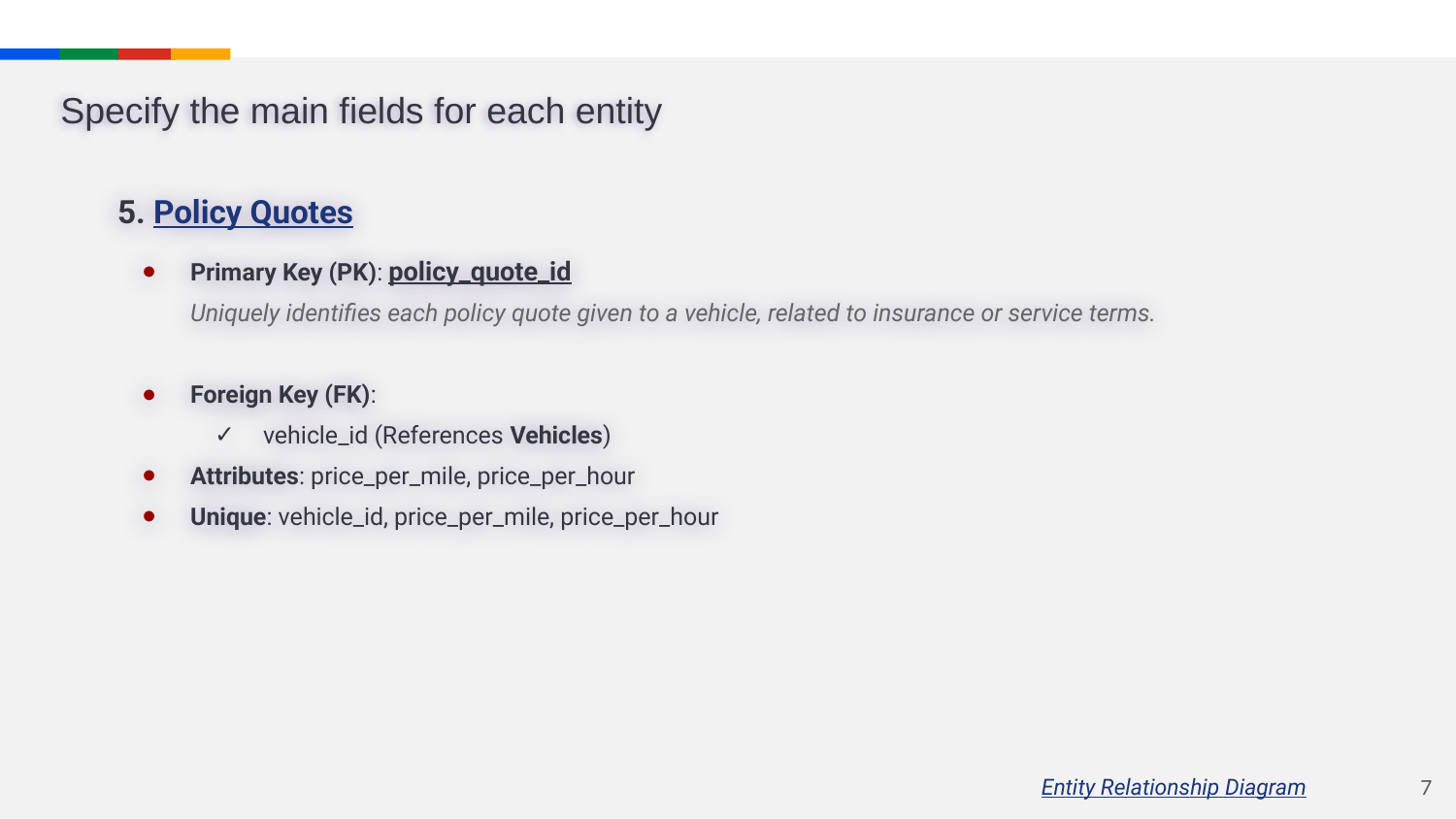

# Specify the main fields for each entity
5. Policy Quotes
Primary Key (PK): policy_quote_id
Uniquely identifies each policy quote given to a vehicle, related to insurance or service terms.

Foreign Key (FK):
vehicle_id (References Vehicles)
Attributes: price_per_mile, price_per_hour
Unique: vehicle_id, price_per_mile, price_per_hour

7
Entity Relationship Diagram